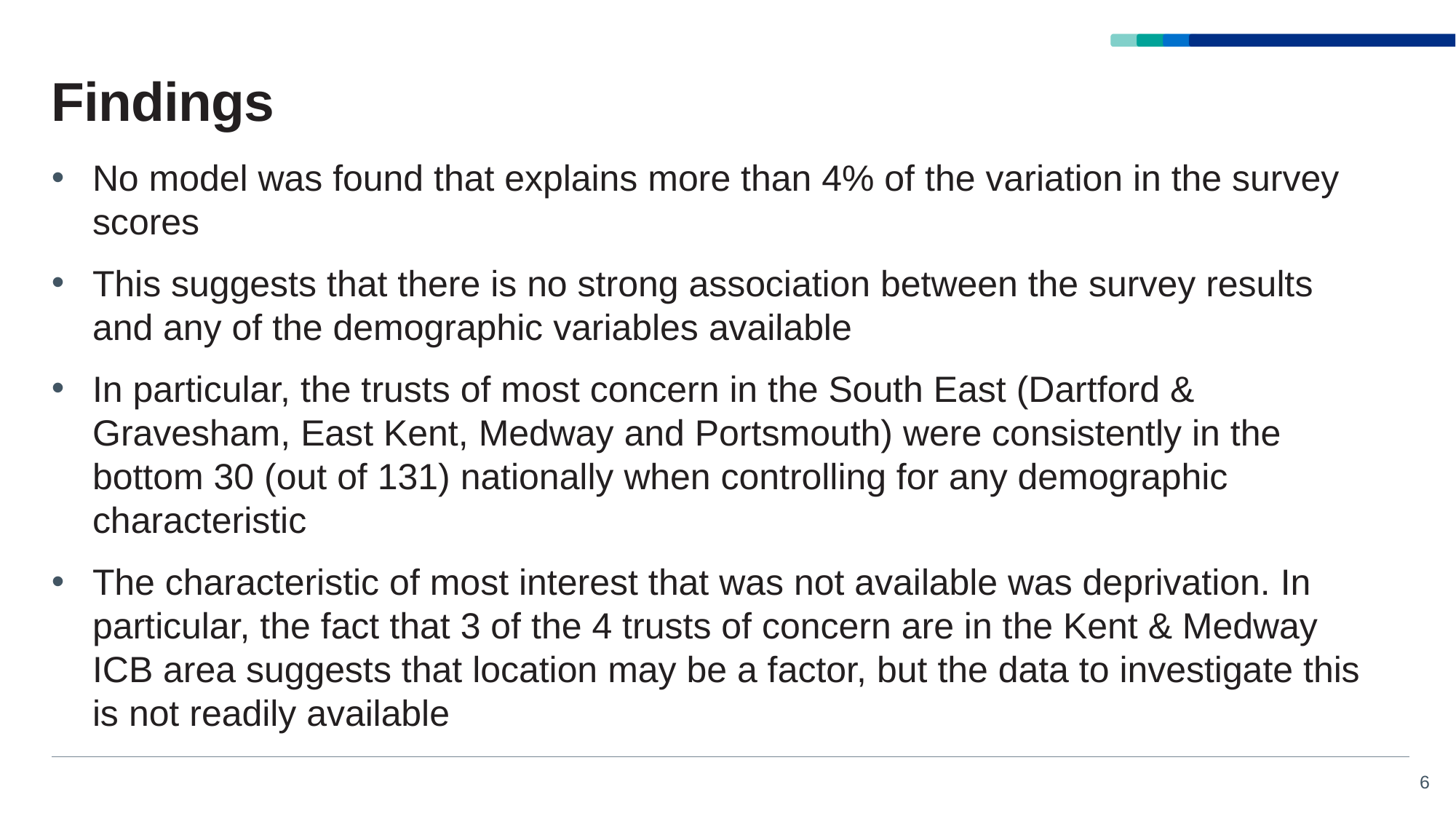

# Findings
No model was found that explains more than 4% of the variation in the survey scores
This suggests that there is no strong association between the survey results and any of the demographic variables available
In particular, the trusts of most concern in the South East (Dartford & Gravesham, East Kent, Medway and Portsmouth) were consistently in the bottom 30 (out of 131) nationally when controlling for any demographic characteristic
The characteristic of most interest that was not available was deprivation. In particular, the fact that 3 of the 4 trusts of concern are in the Kent & Medway ICB area suggests that location may be a factor, but the data to investigate this is not readily available